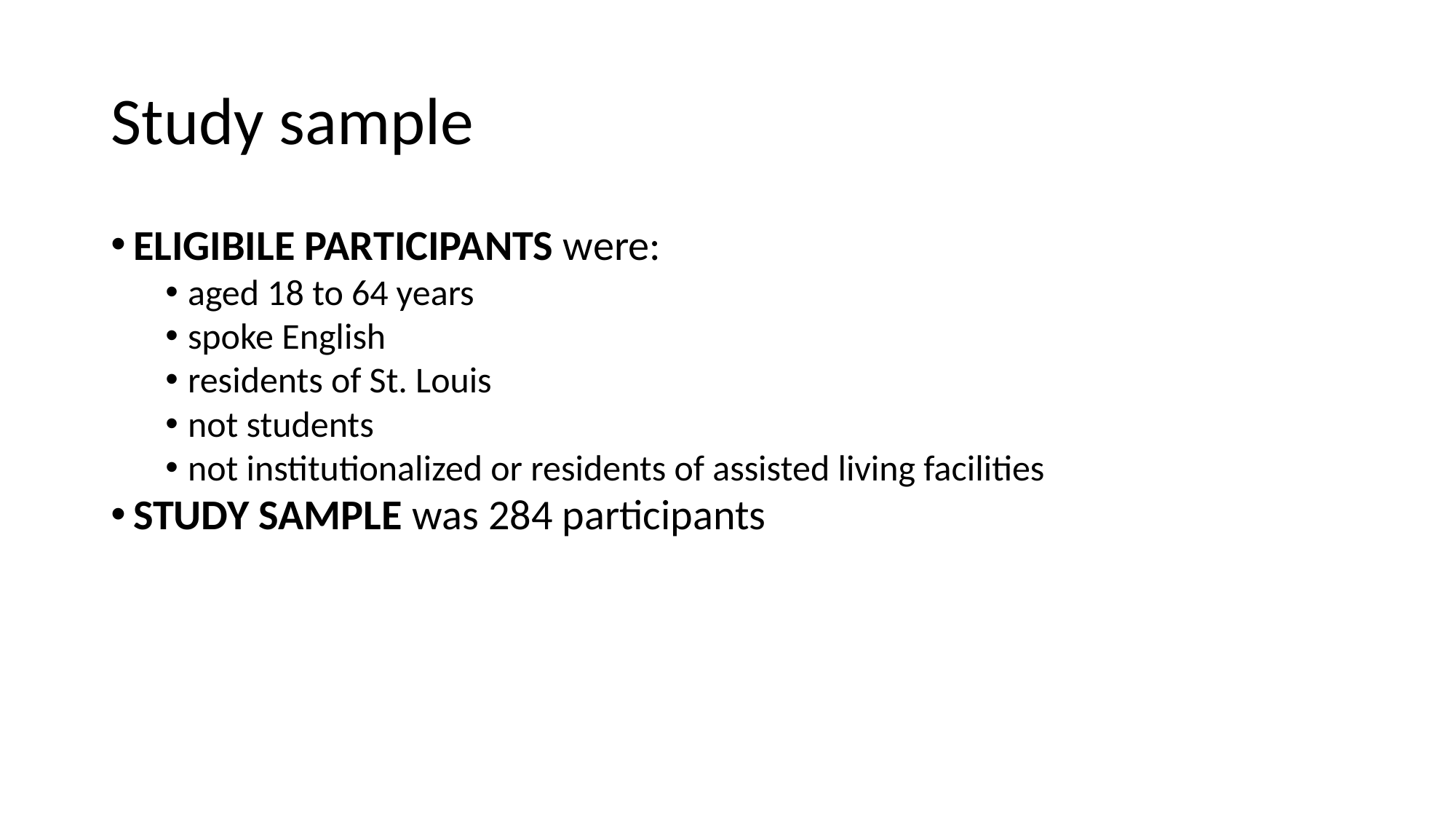

# Study sample
ELIGIBILE PARTICIPANTS were:
aged 18 to 64 years
spoke English
residents of St. Louis
not students
not institutionalized or residents of assisted living facilities
STUDY SAMPLE was 284 participants